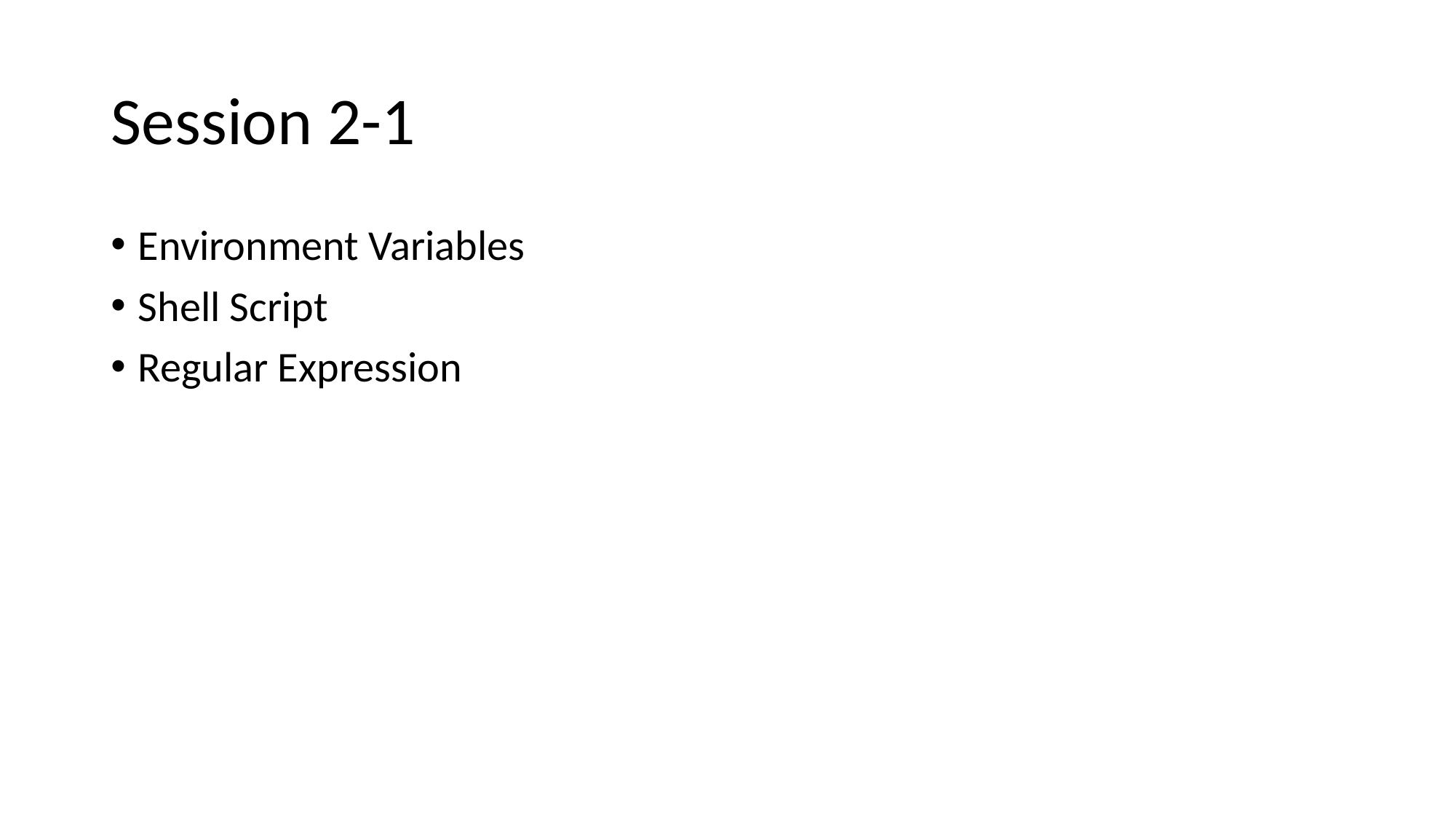

# Session 2-1
Environment Variables
Shell Script
Regular Expression